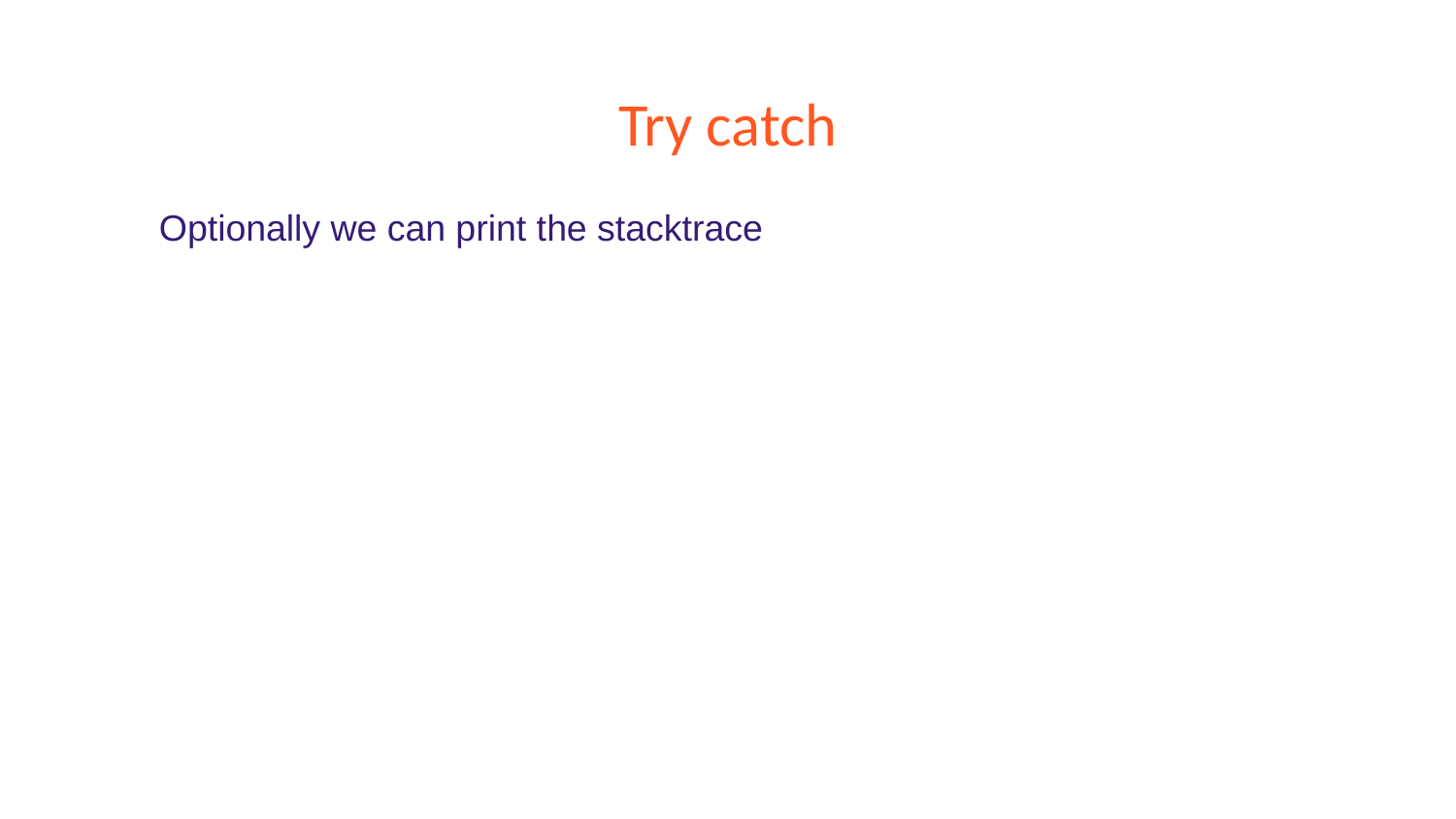

# Try catch
Optionally we can print the stacktrace